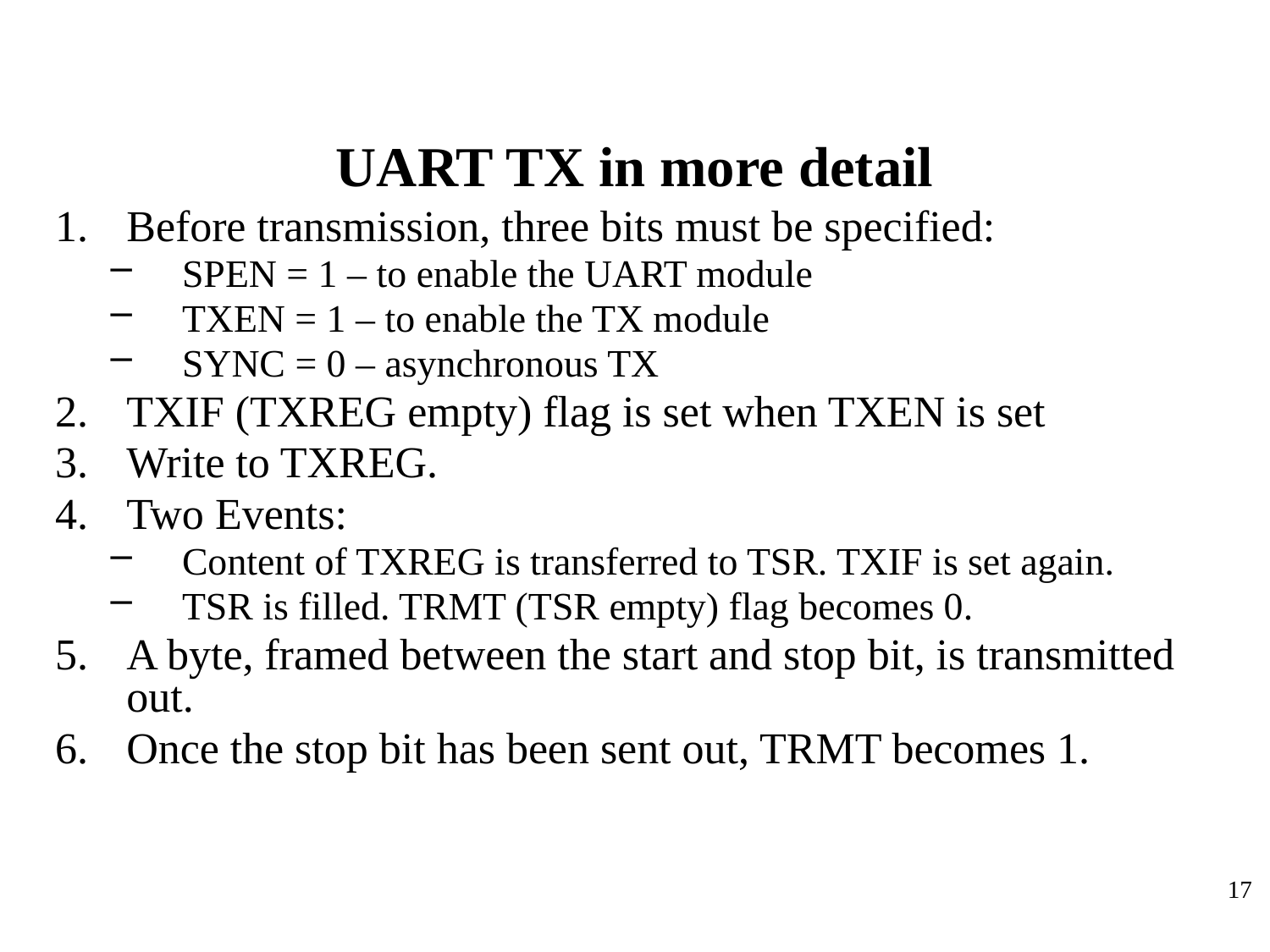

# UART TX in more detail
Before transmission, three bits must be specified:
SPEN = 1 – to enable the UART module
TXEN = 1 – to enable the TX module
SYNC = 0 – asynchronous TX
TXIF (TXREG empty) flag is set when TXEN is set
Write to TXREG.
Two Events:
Content of TXREG is transferred to TSR. TXIF is set again.
TSR is filled. TRMT (TSR empty) flag becomes 0.
A byte, framed between the start and stop bit, is transmitted out.
Once the stop bit has been sent out, TRMT becomes 1.

17